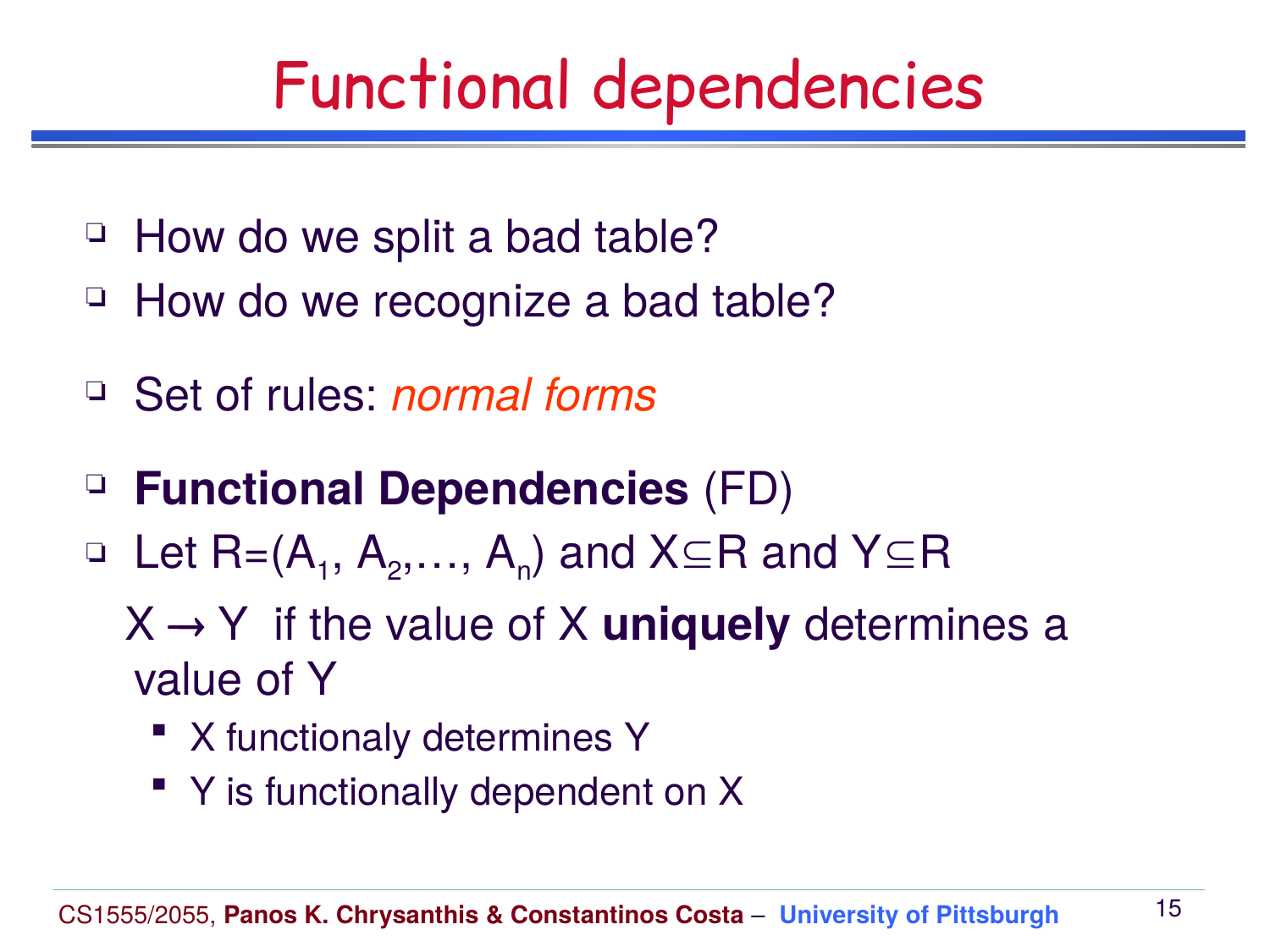

# Functional dependencies
How do we split a bad table?
How do we recognize a bad table?

Set of rules: normal forms

Functional Dependencies (FD)
Let R=(A1, A2,…, An) and X⊆R and Y⊆R
   X → Y  if the value of X uniquely determines a value of Y
X functionaly determines Y
Y is functionally dependent on X